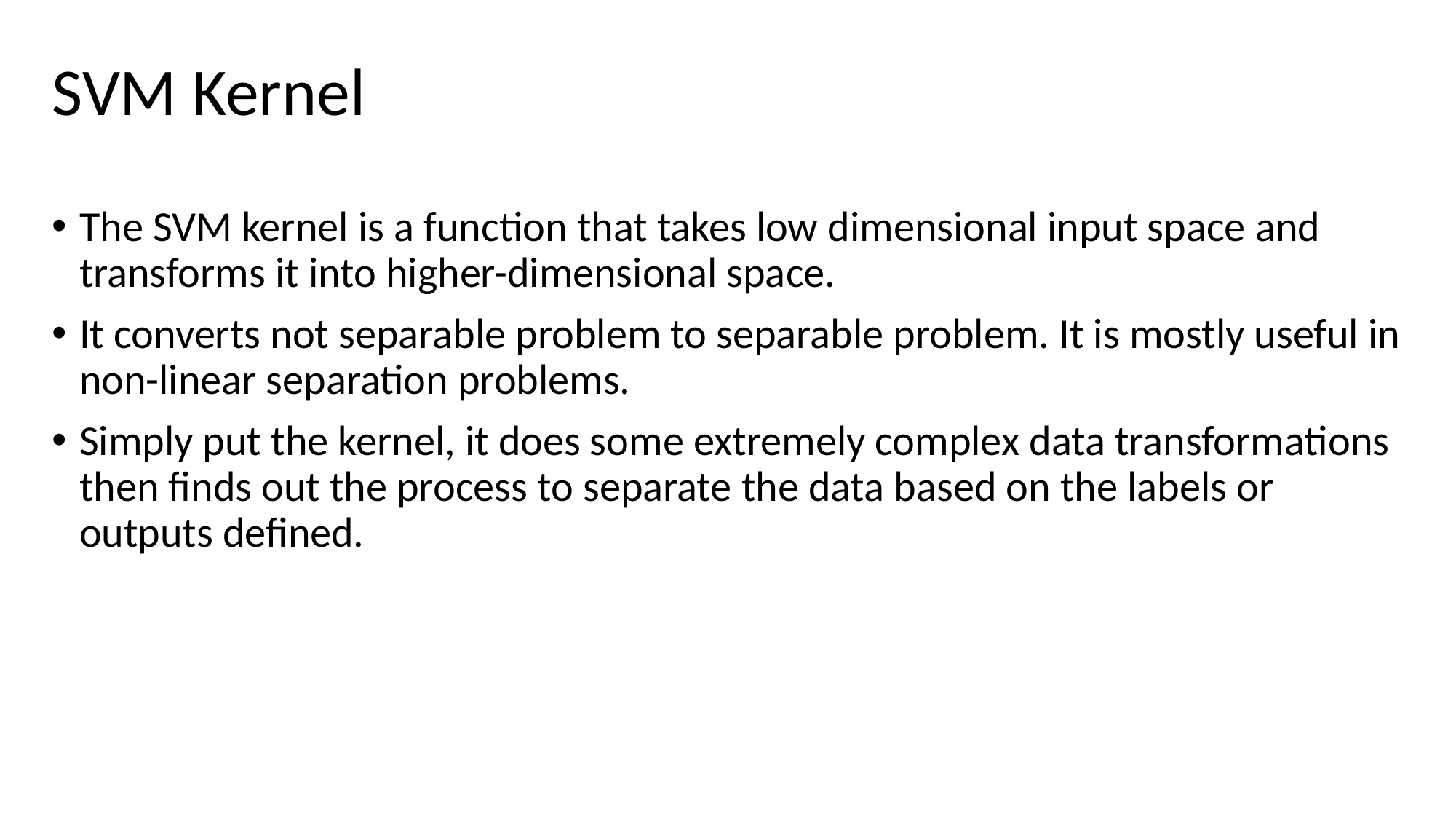

# SVM Kernel
The SVM kernel is a function that takes low dimensional input space and transforms it into higher-dimensional space.
It converts not separable problem to separable problem. It is mostly useful in non-linear separation problems.
Simply put the kernel, it does some extremely complex data transformations then finds out the process to separate the data based on the labels or outputs defined.